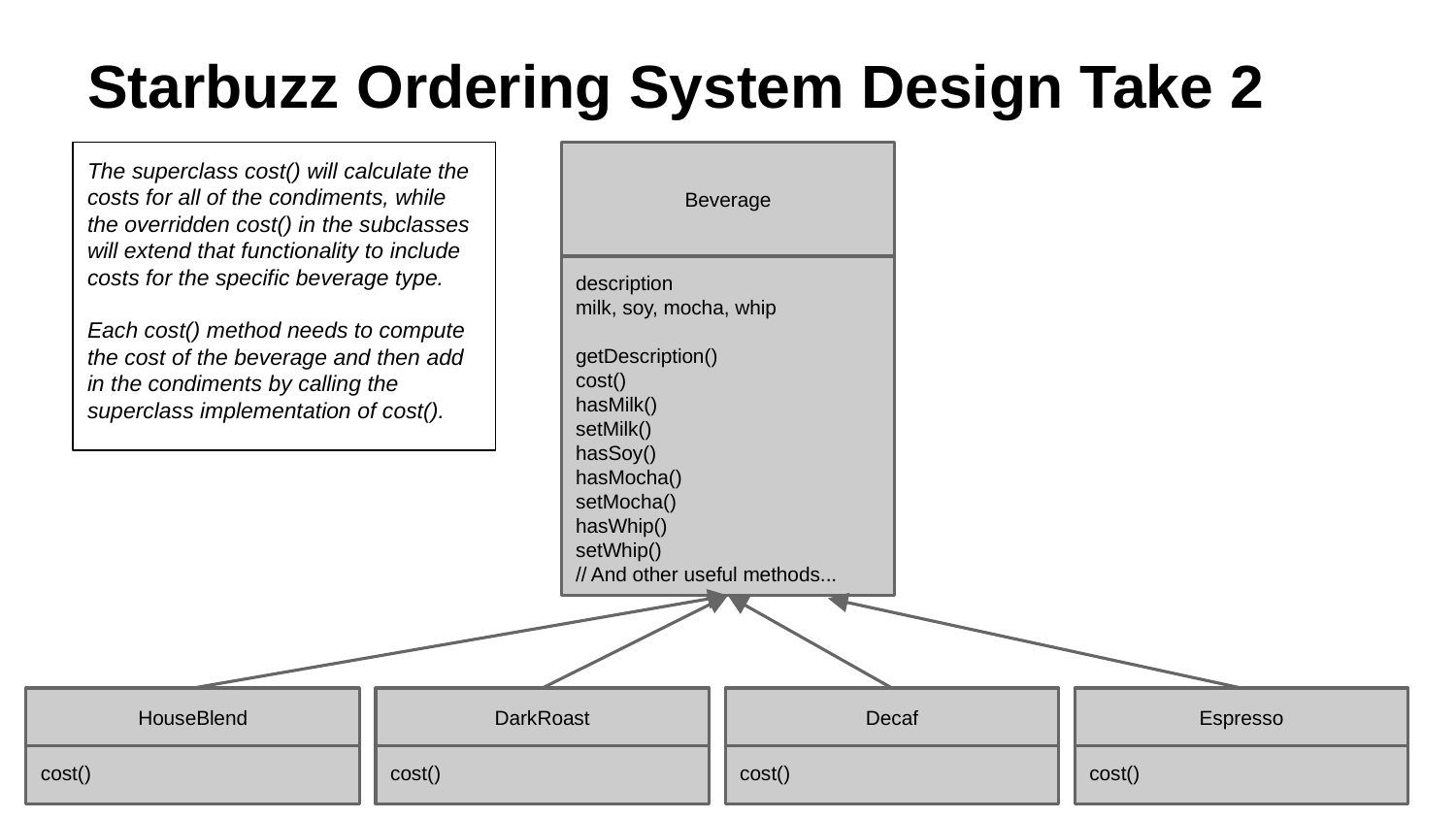

# Starbuzz Ordering System Design Take 2
The superclass cost() will calculate the costs for all of the condiments, while the overridden cost() in the subclasses will extend that functionality to include costs for the specific beverage type.

Each cost() method needs to compute the cost of the beverage and then add in the condiments by calling the superclass implementation of cost().
Beverage
description
milk, soy, mocha, whip

getDescription()
cost()
hasMilk()
setMilk()
hasSoy()
hasMocha()
setMocha()
hasWhip()
setWhip()
// And other useful methods...
HouseBlend
cost()

DarkRoast
cost()

Decaf
cost()

Espresso
cost()